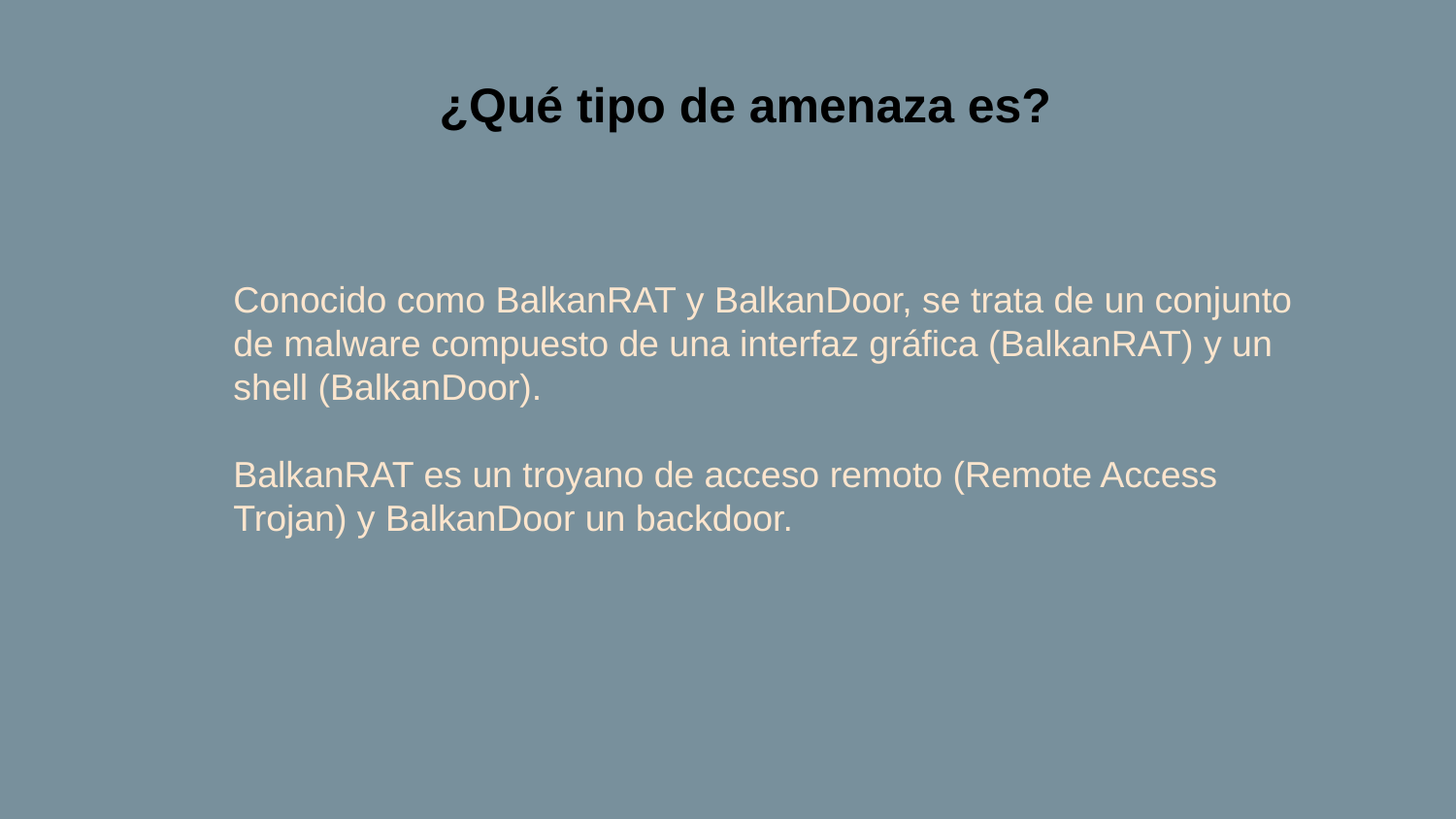

¿Qué tipo de amenaza es?
Conocido como BalkanRAT y BalkanDoor, se trata de un conjunto de malware compuesto de una interfaz gráfica (BalkanRAT) y un shell (BalkanDoor).
BalkanRAT es un troyano de acceso remoto (Remote Access Trojan) y BalkanDoor un backdoor.